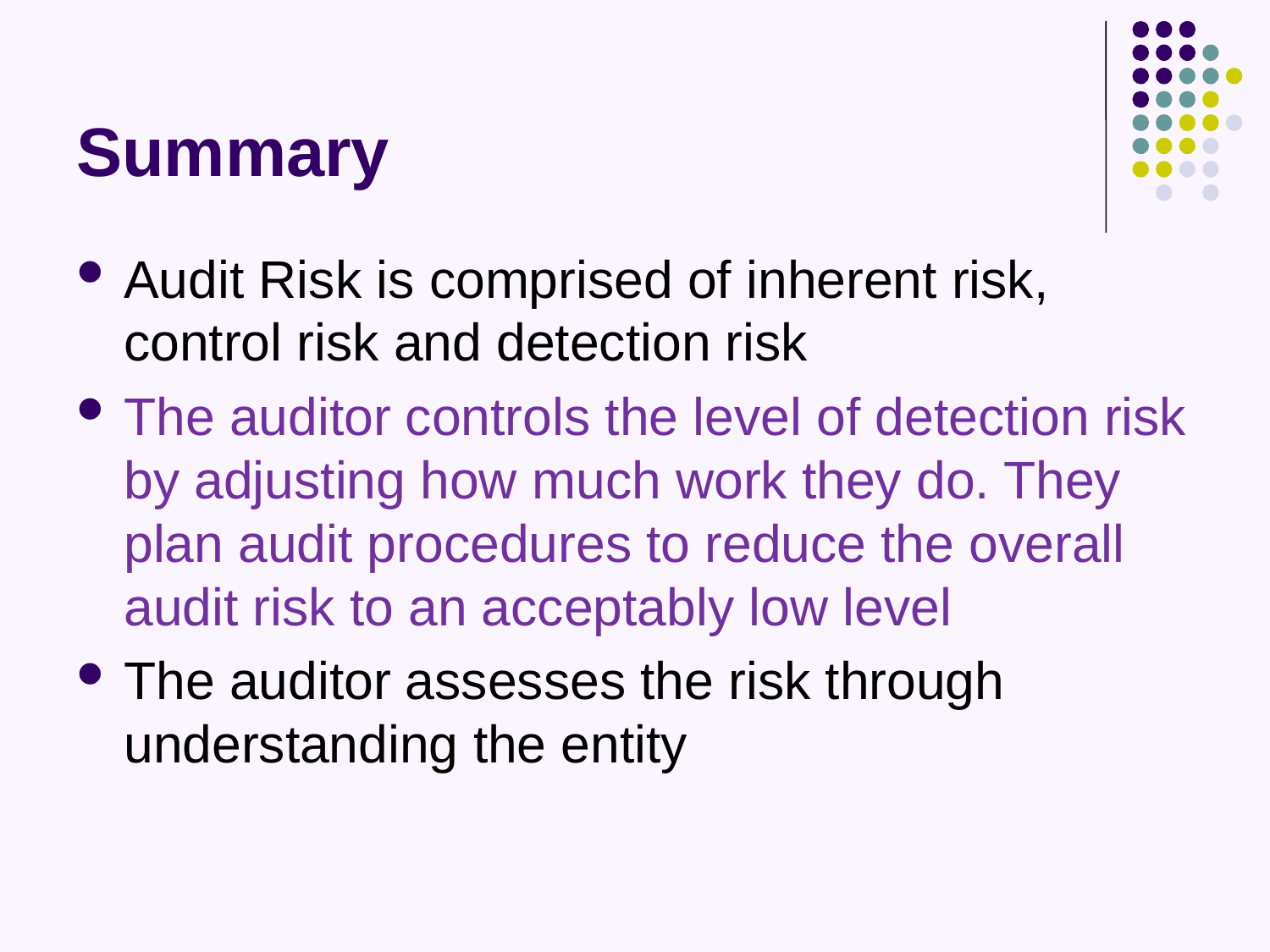

# Summary
Audit Risk is comprised of inherent risk, control risk and detection risk
The auditor controls the level of detection risk by adjusting how much work they do. They plan audit procedures to reduce the overall audit risk to an acceptably low level
The auditor assesses the risk through understanding the entity